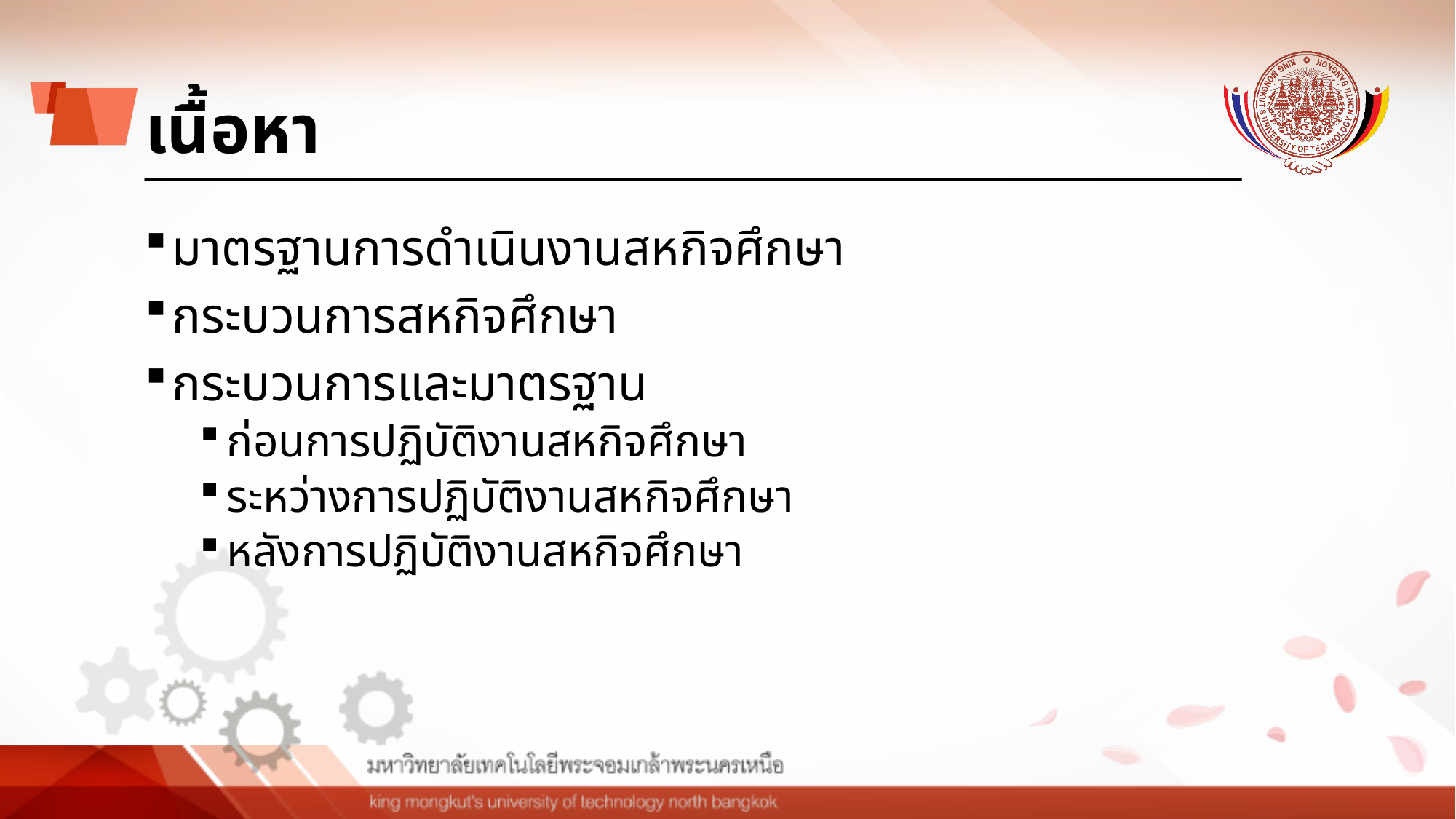

# เนื้อหา
มาตรฐานการดำเนินงานสหกิจศึกษา
กระบวนการสหกิจศึกษา
กระบวนการและมาตรฐาน
ก่อนการปฏิบัติงานสหกิจศึกษา
ระหว่างการปฏิบัติงานสหกิจศึกษา
หลังการปฏิบัติงานสหกิจศึกษา